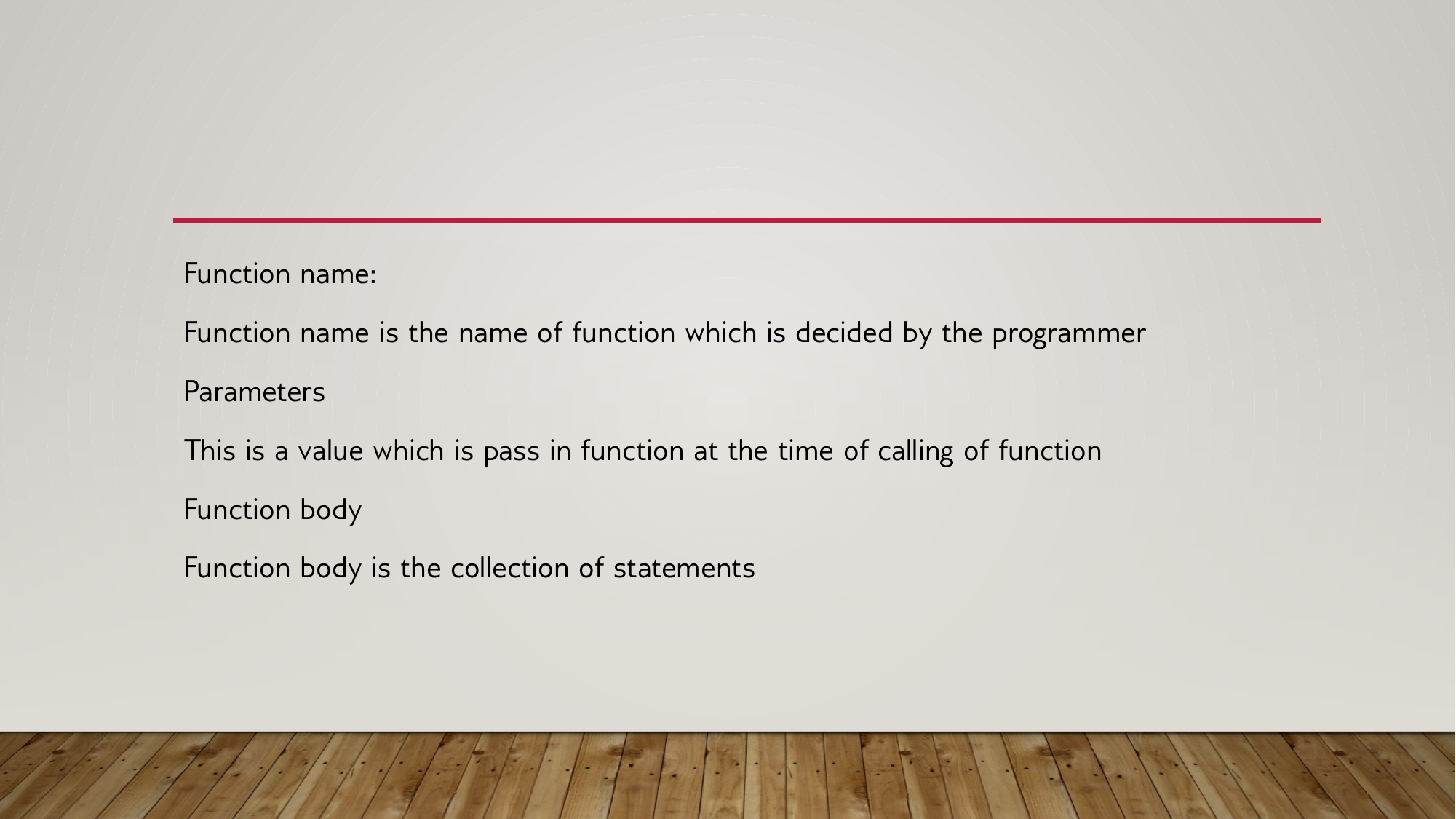

#
Function name:
Function name is the name of function which is decided by the programmer
Parameters
This is a value which is pass in function at the time of calling of function
Function body
Function body is the collection of statements